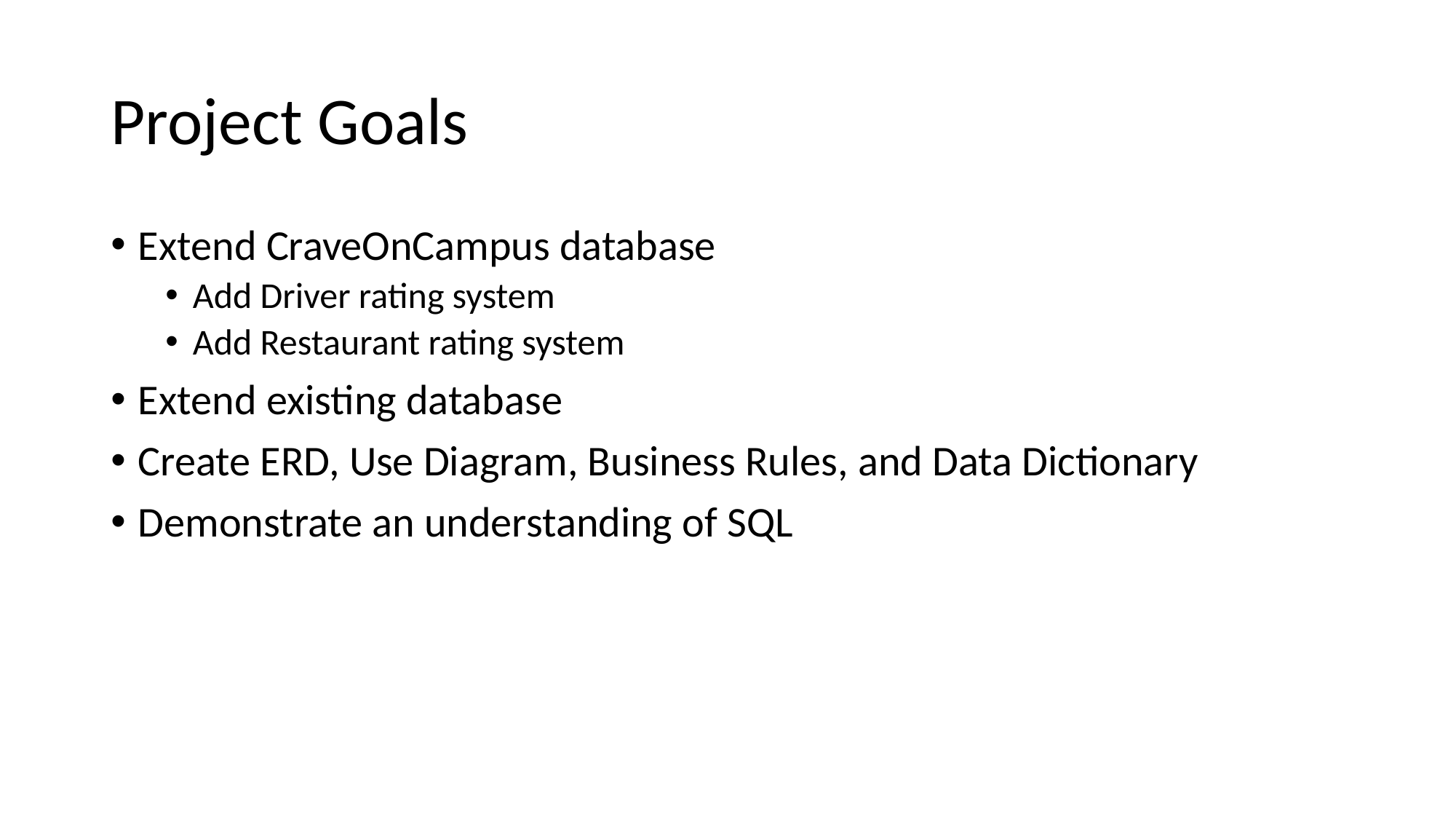

# Project Goals
Extend CraveOnCampus database
Add Driver rating system
Add Restaurant rating system
Extend existing database
Create ERD, Use Diagram, Business Rules, and Data Dictionary
Demonstrate an understanding of SQL